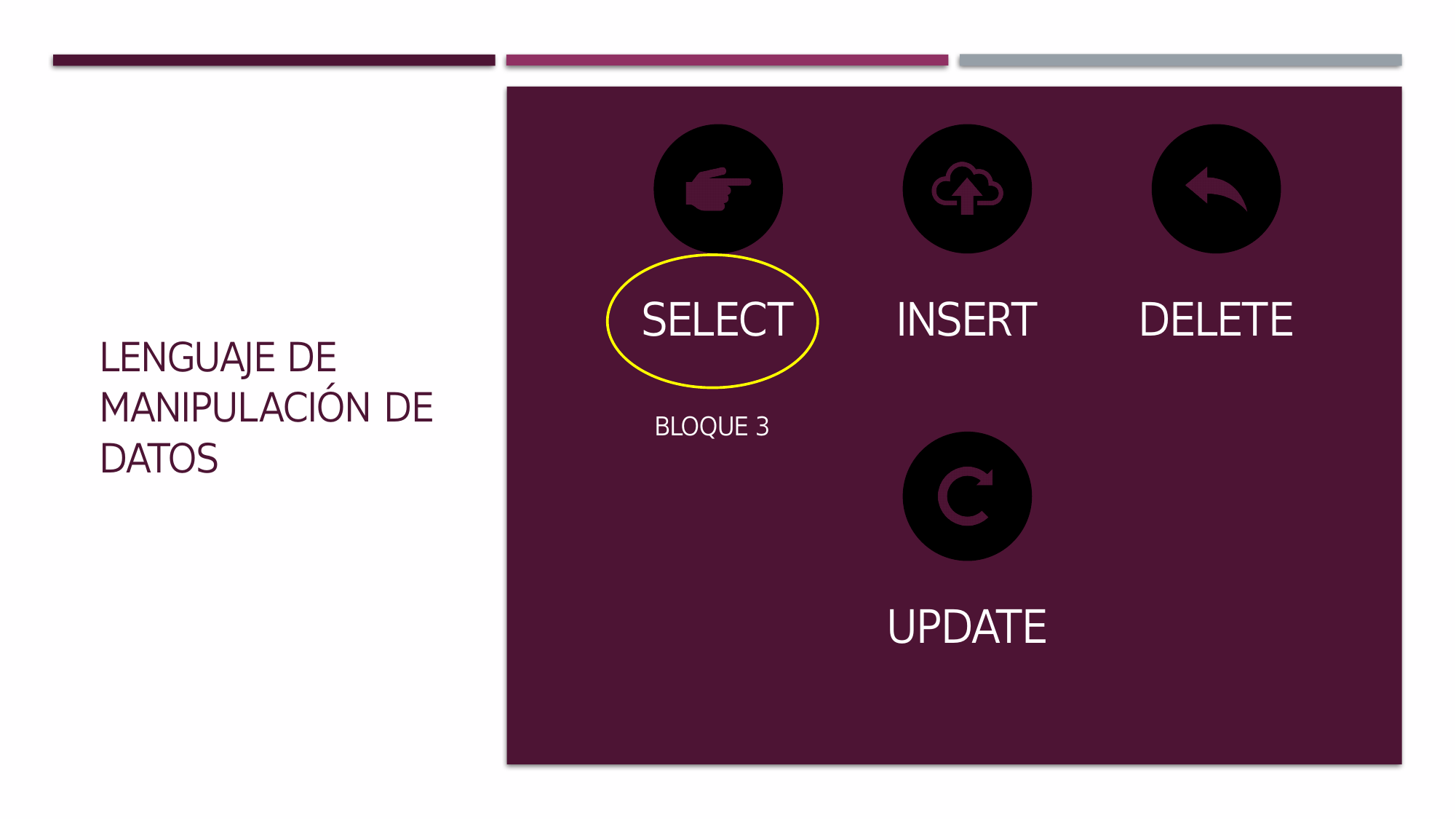

# Lenguaje de manipulación de datos
SELECT
INSERT
DELETE
UPDATE

BLOQUE 3